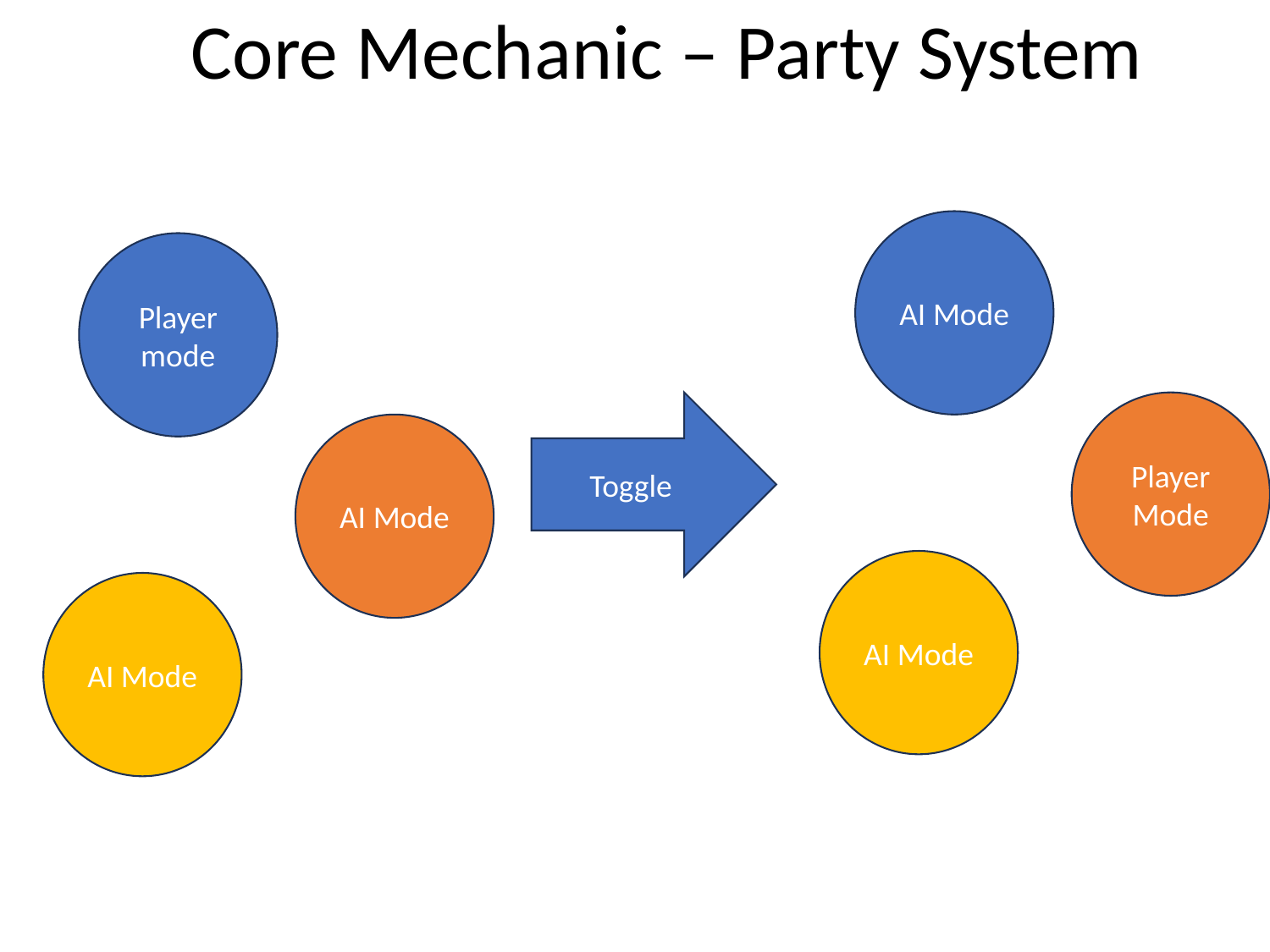

# Core Mechanic – Party System
AI Mode
Player mode
Toggle
Player Mode
AI Mode
AI Mode
AI Mode